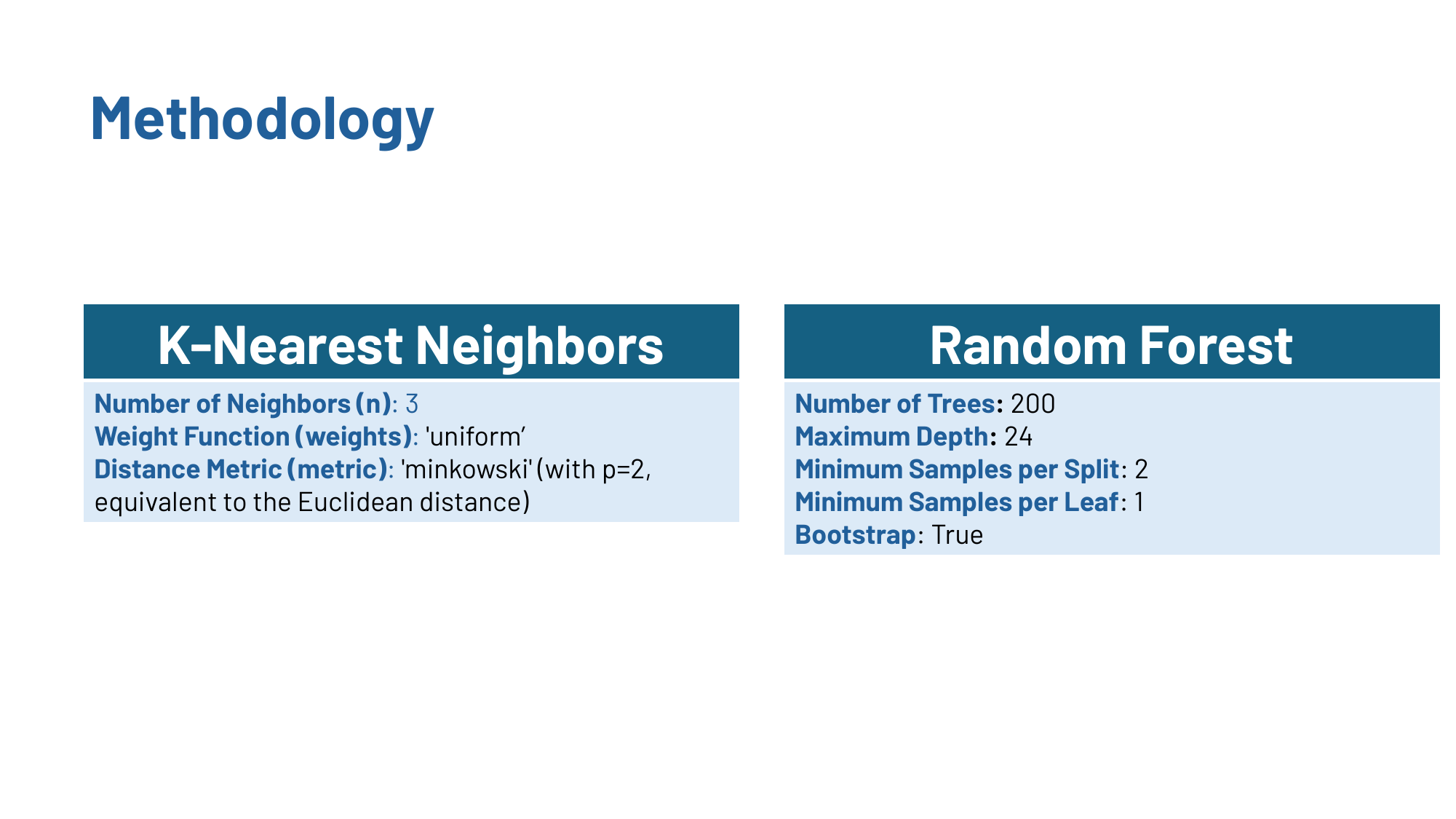

Methodology
| K-Nearest Neighbors |
| --- |
| Number of Neighbors (n): 3 Weight Function (weights): 'uniform’ Distance Metric (metric): 'minkowski' (with p=2, equivalent to the Euclidean distance) |
| Random Forest |
| --- |
| Number of Trees: 200 Maximum Depth: 24 Minimum Samples per Split: 2 Minimum Samples per Leaf: 1 Bootstrap: True |